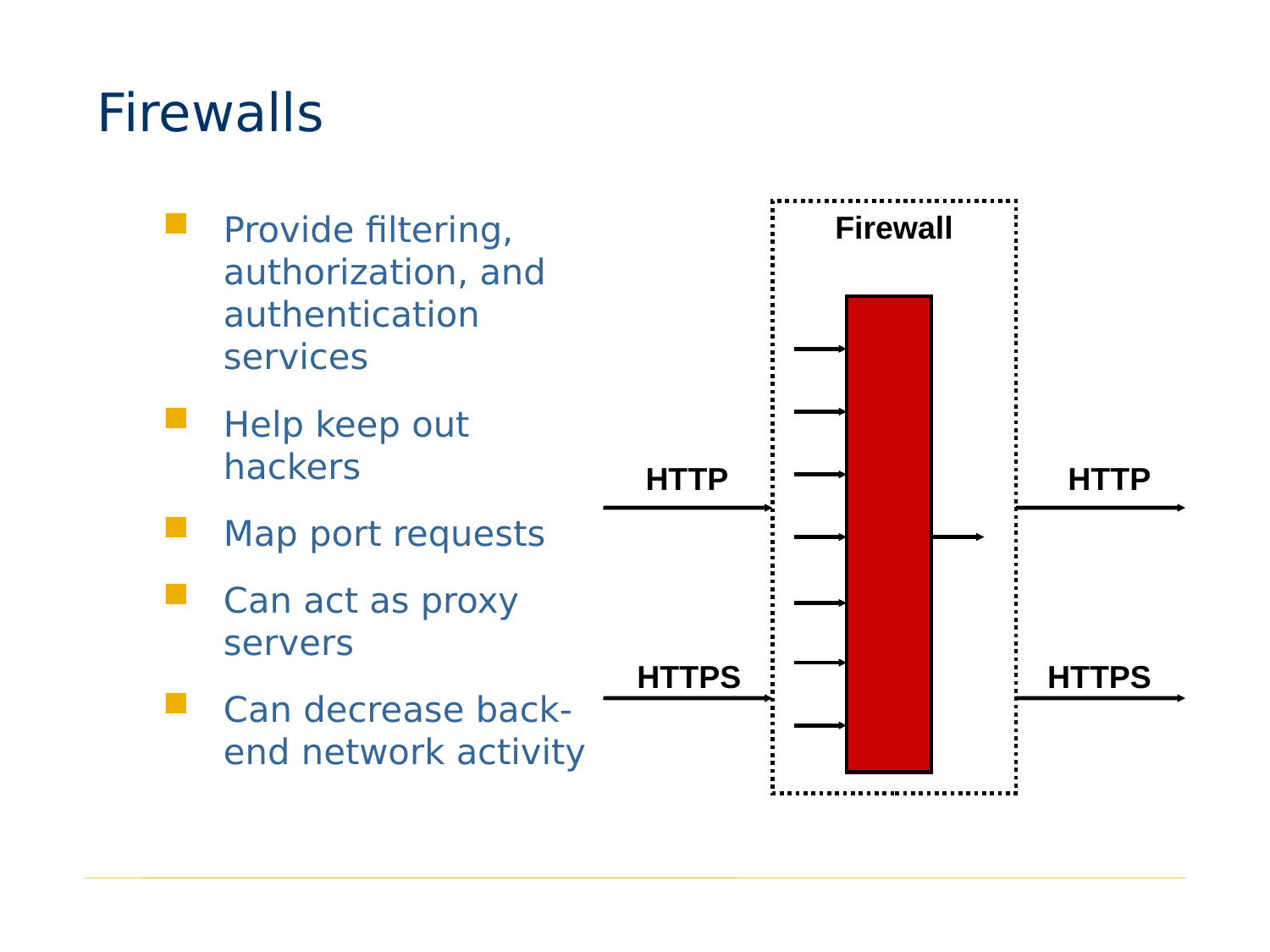

# Firewalls
Provide filtering, authorization, and authentication services
Help keep out hackers
Map port requests
Can act as proxy servers
Can decrease back-end network activity
Firewall

HTTP

HTTP

HTTPS

HTTPS